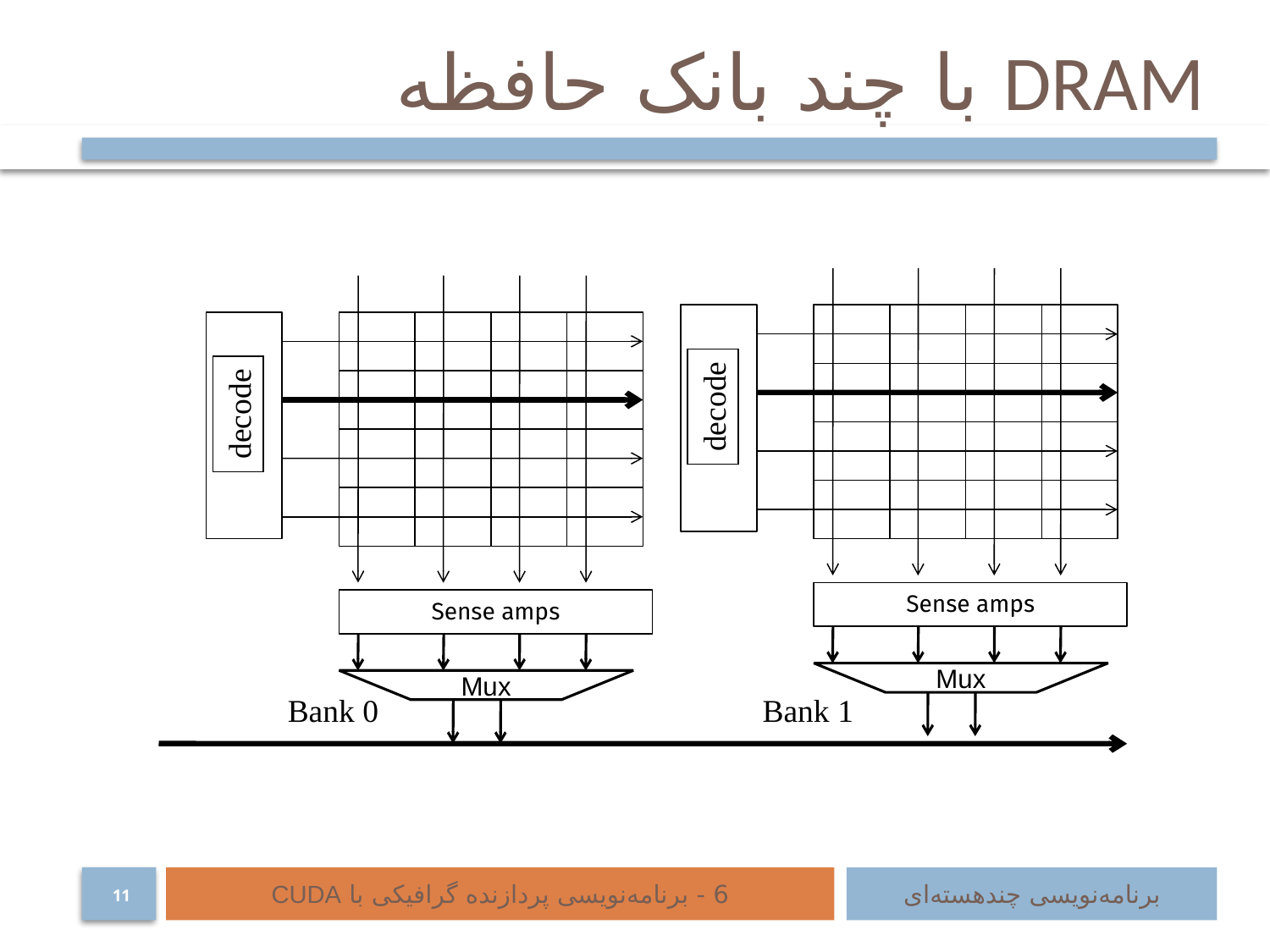

# DRAM با چند بانک حافظه

decode
decode

Sense amps
Sense amps
Mux
Mux
Bank 0
Bank 1
6 - برنامه‌نویسی پردازنده گرافیکی با CUDA
برنامه‌نویسی چند‌هسته‌ای
11